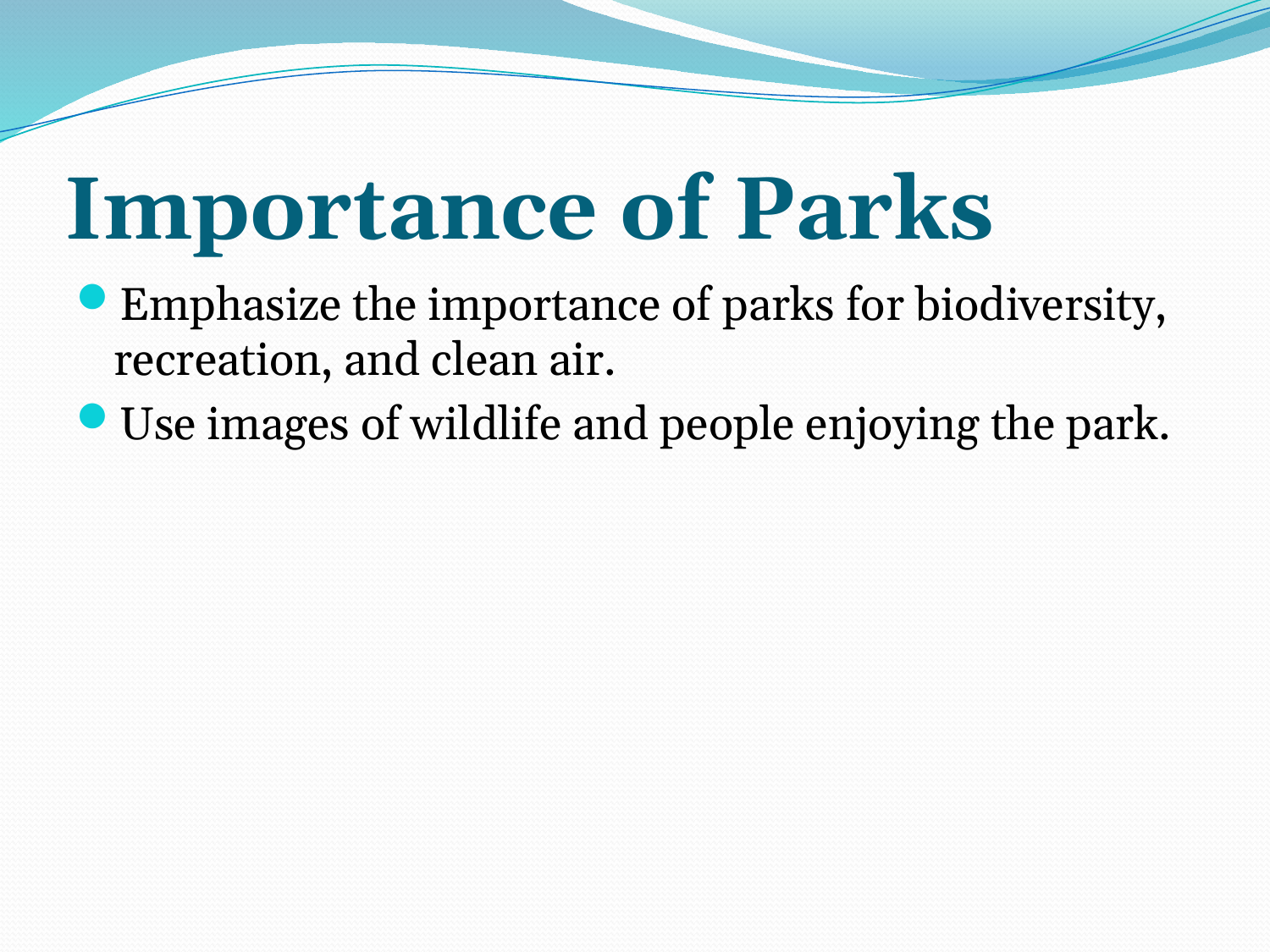

# Importance of Parks
Emphasize the importance of parks for biodiversity, recreation, and clean air.
Use images of wildlife and people enjoying the park.